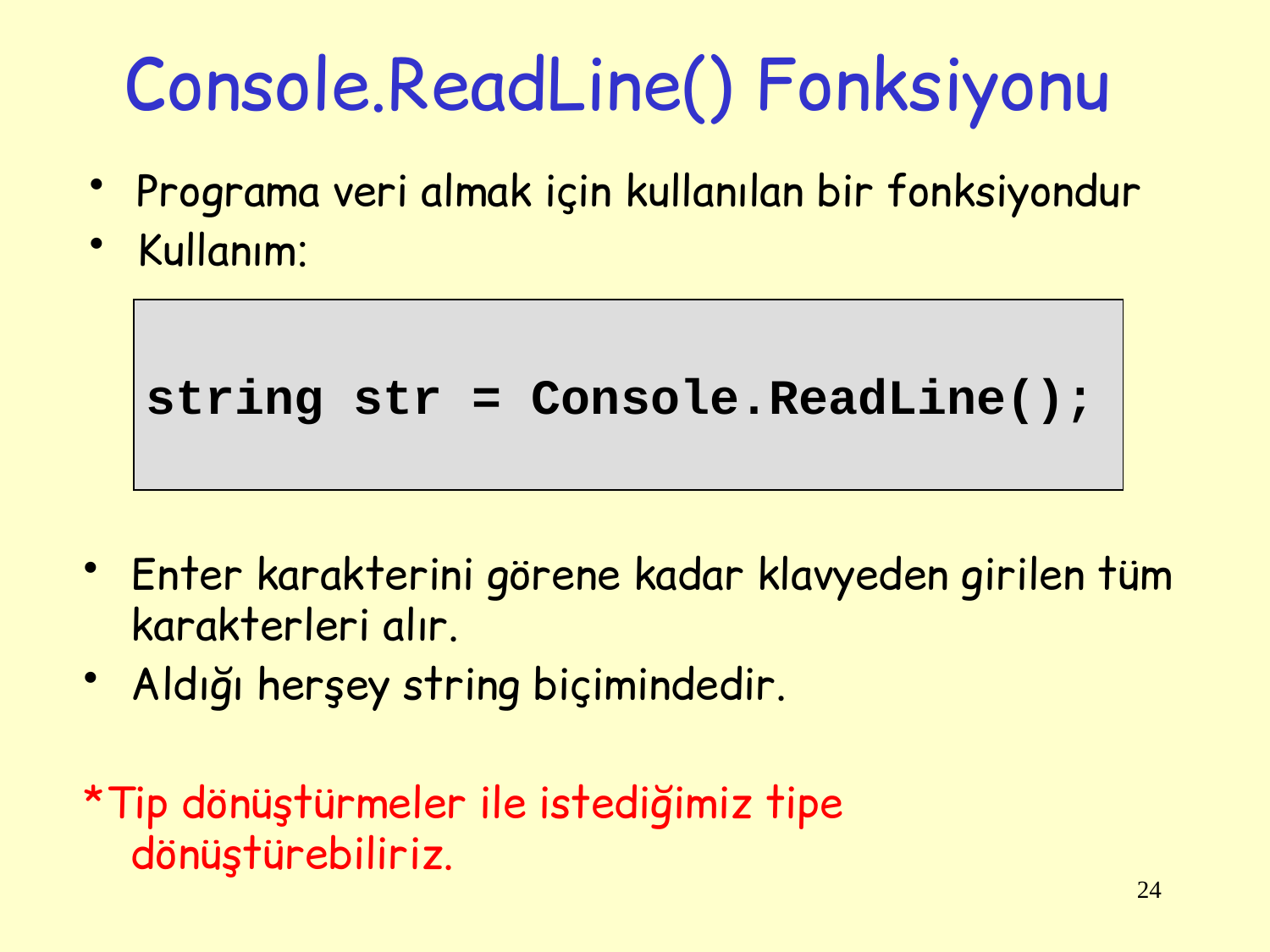

# Console.ReadLine() Fonksiyonu
Programa veri almak için kullanılan bir fonksiyondur
Kullanım:

string str = Console.ReadLine();
Enter karakterini görene kadar klavyeden girilen tüm karakterleri alır.
Aldığı herşey string biçimindedir.

*Tip dönüştürmeler ile istediğimiz tipe dönüştürebiliriz.
24